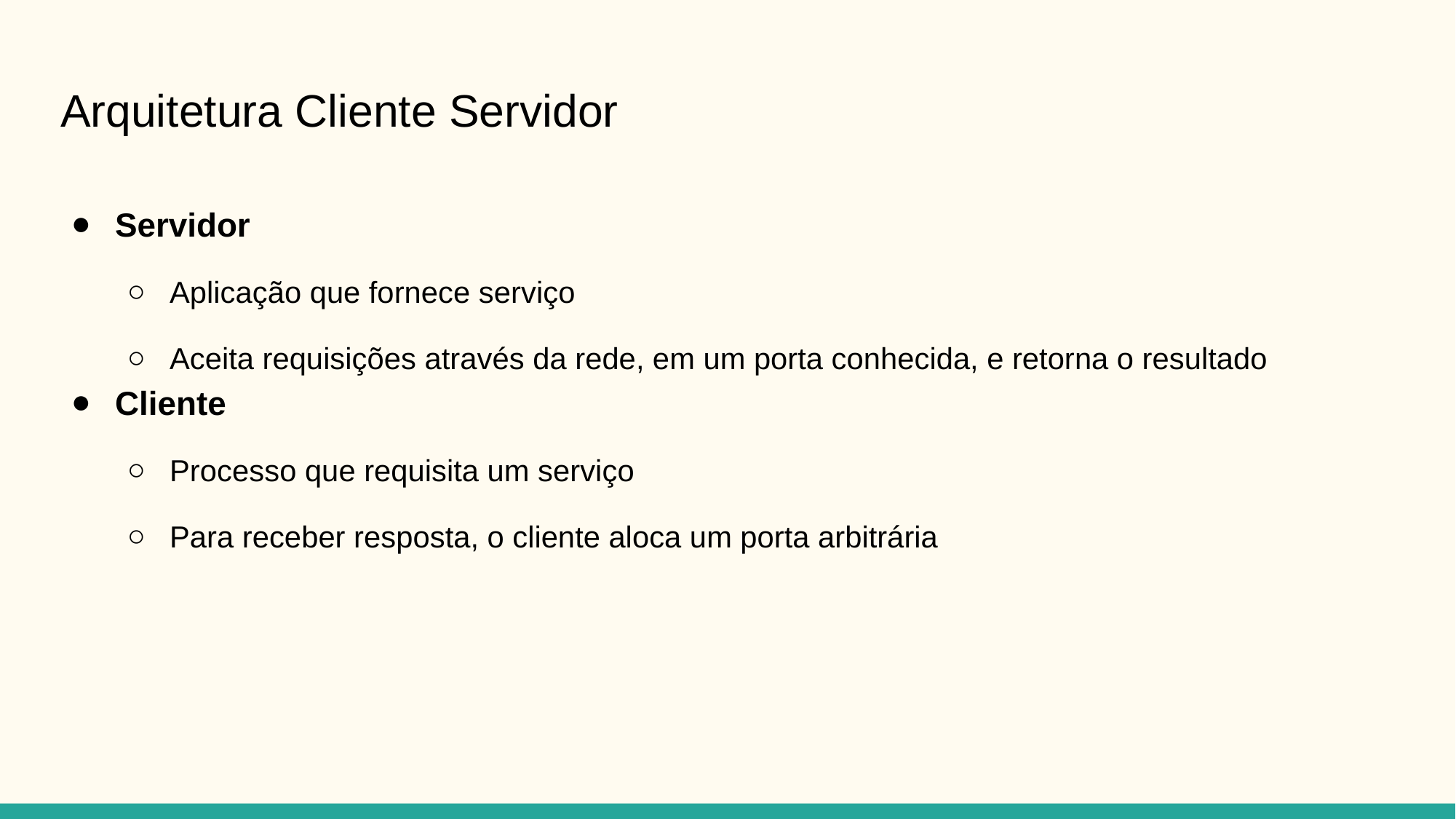

# Arquitetura Cliente Servidor
Servidor
Aplicação que fornece serviço
Aceita requisições através da rede, em um porta conhecida, e retorna o resultado
Cliente
Processo que requisita um serviço
Para receber resposta, o cliente aloca um porta arbitrária